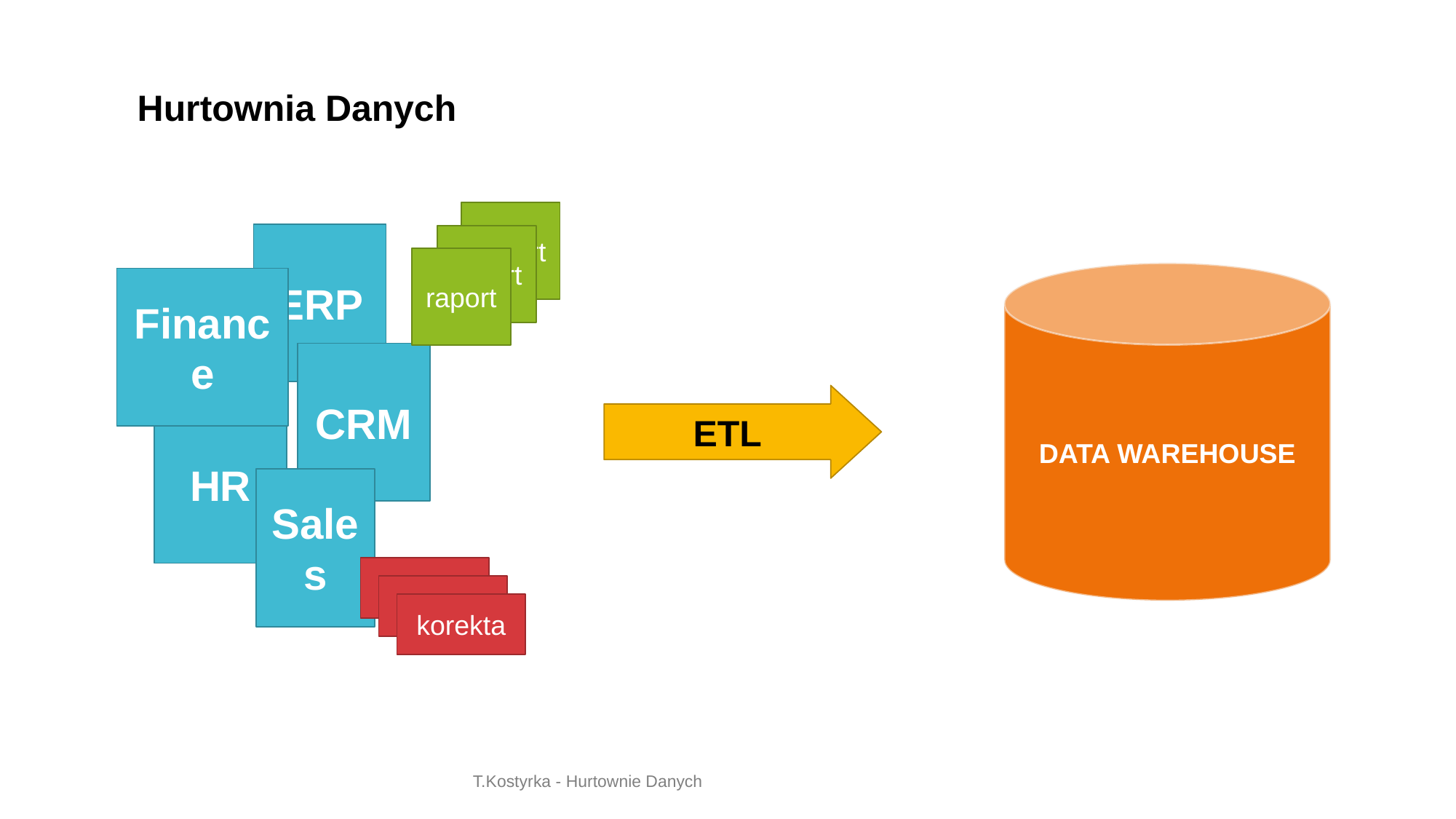

Hurtownia Danych
raport
ERP
raport
raport
DATA WAREHOUSE
Finance
CRM
ETL
HR
Sales
korekta
korekta
korekta
T.Kostyrka - Hurtownie Danych